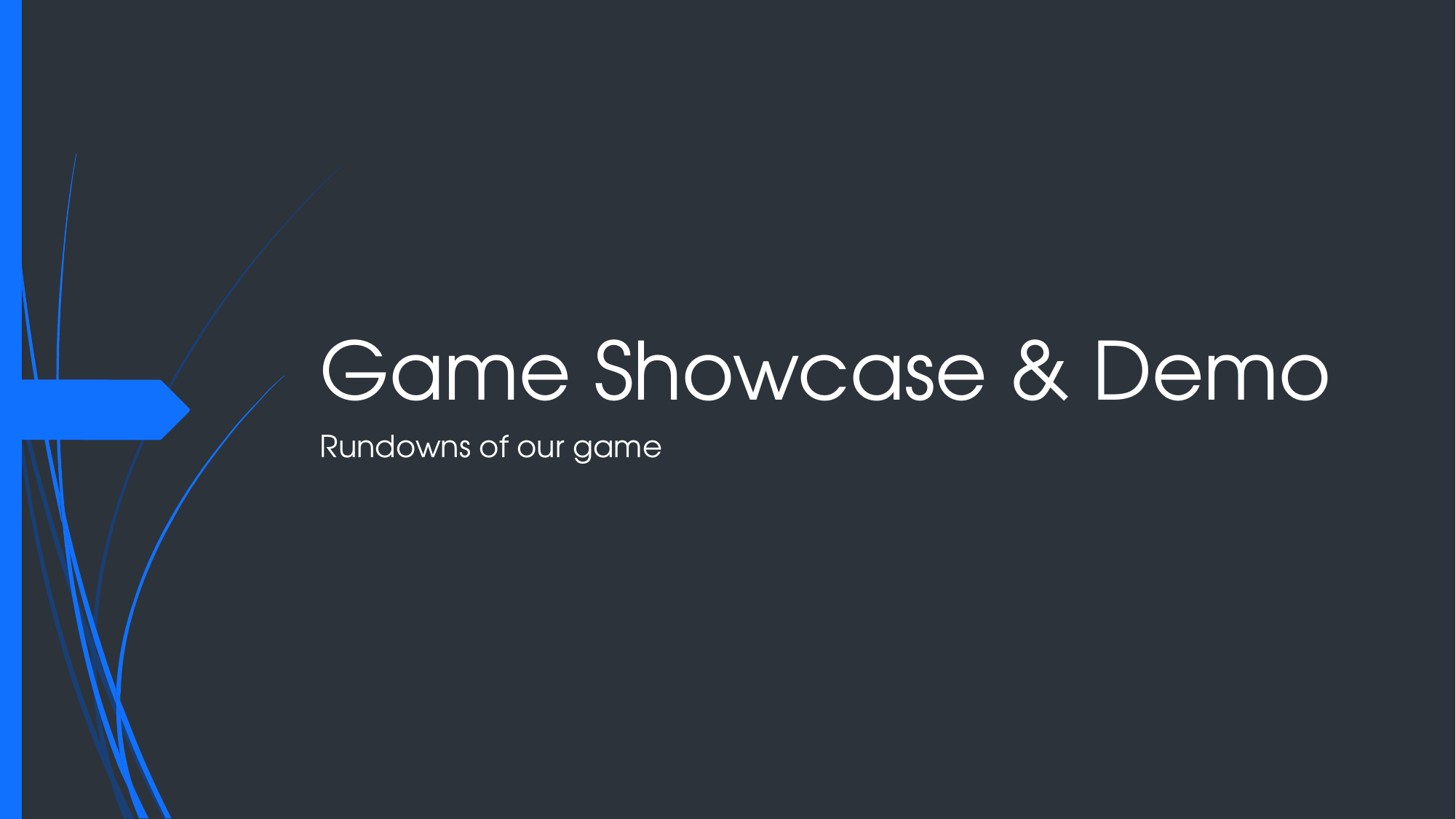

# Game Showcase & Demo
Rundowns of our game